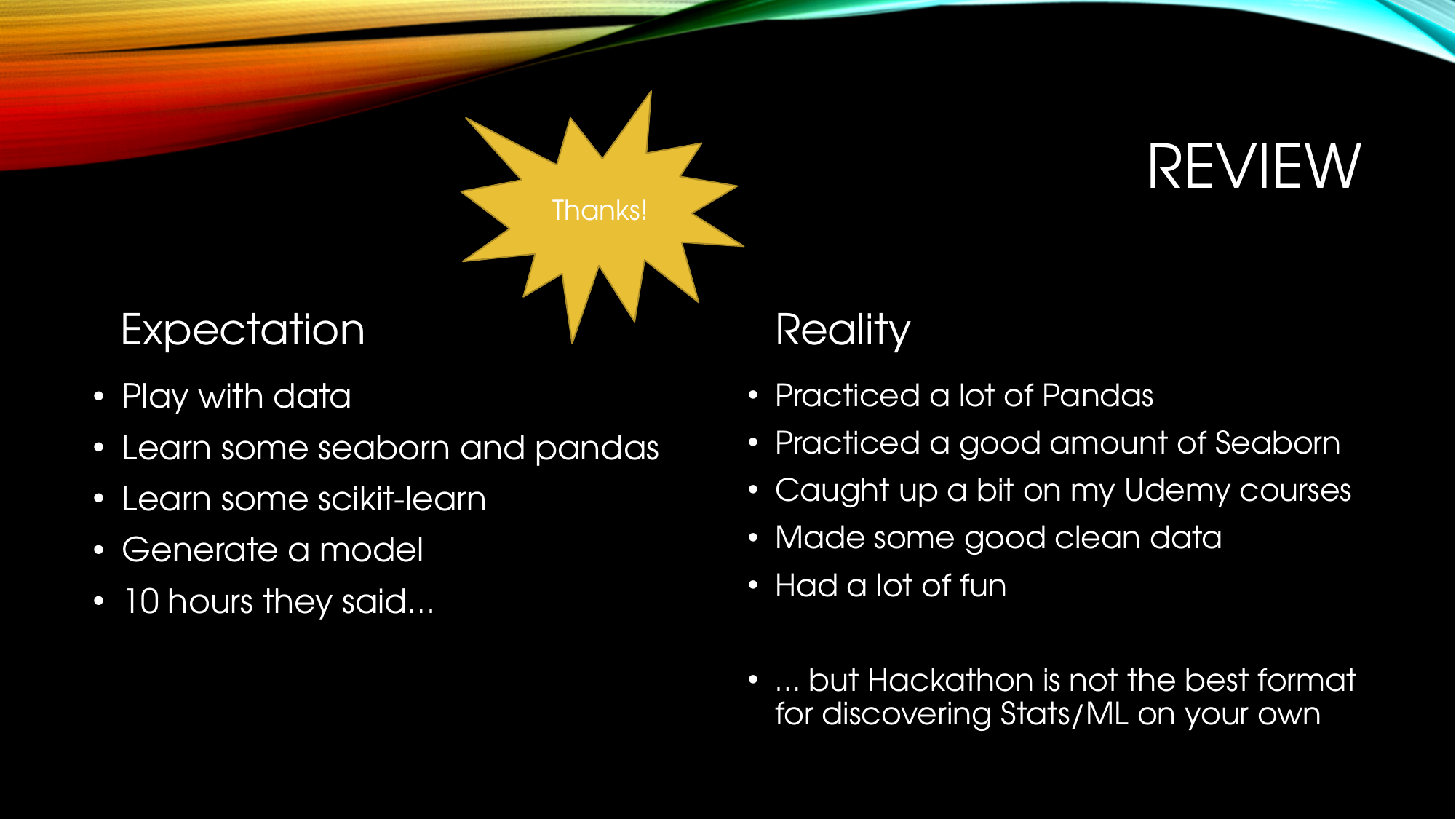

# Review
Thanks!
Expectation
Reality
Play with data
Learn some seaborn and pandas
Learn some scikit-learn
Generate a model
10 hours they said…

Practiced a lot of Pandas
Practiced a good amount of Seaborn
Caught up a bit on my Udemy courses
Made some good clean data
Had a lot of fun

… but Hackathon is not the best format for discovering Stats/ML on your own